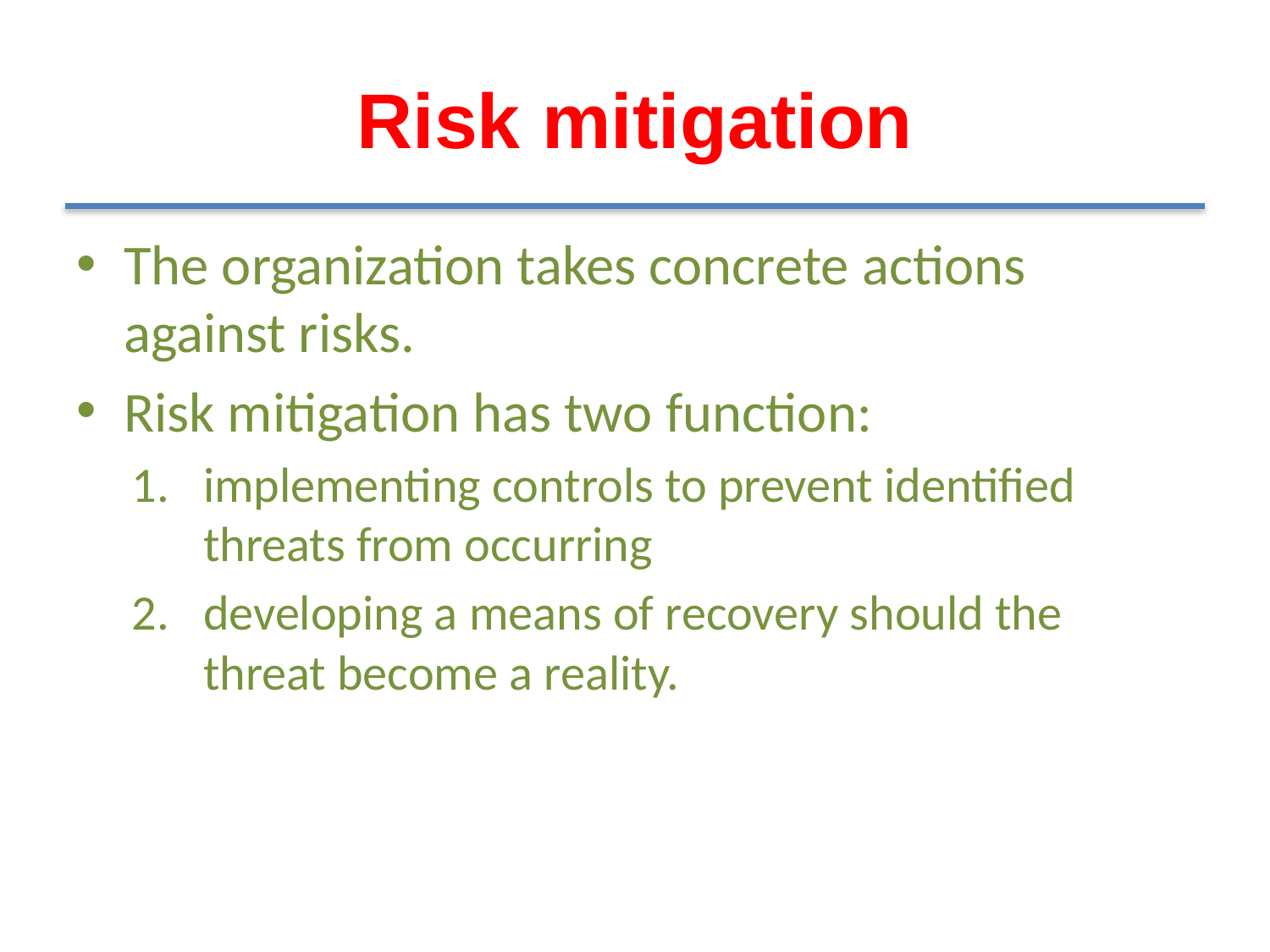

# Risk mitigation
The organization takes concrete actions against risks.
Risk mitigation has two function:
implementing controls to prevent identiﬁed threats from occurring
developing a means of recovery should the threat become a reality.